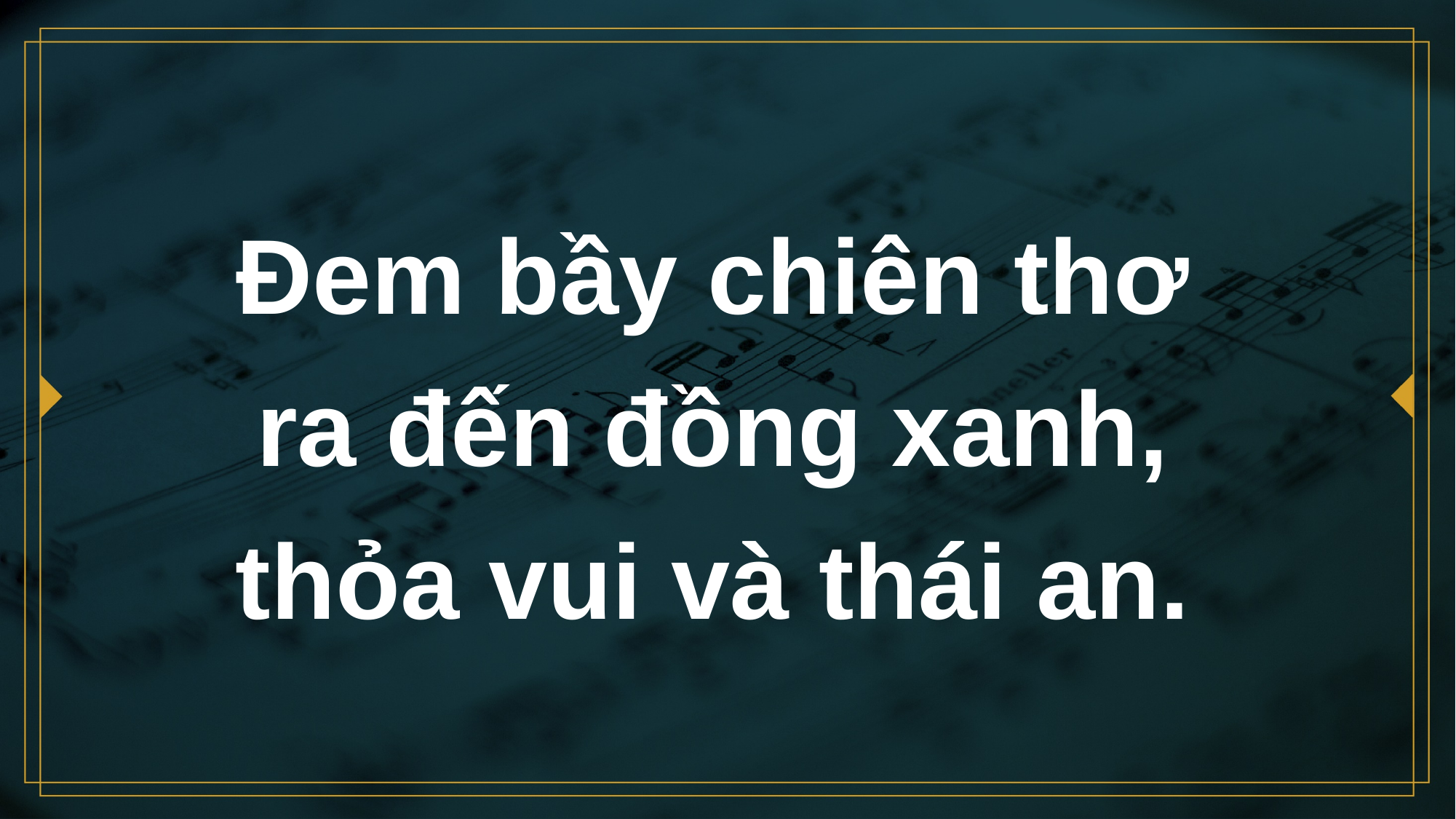

# Đem bầy chiên thơ ra đến đồng xanh,
thỏa vui và thái an.